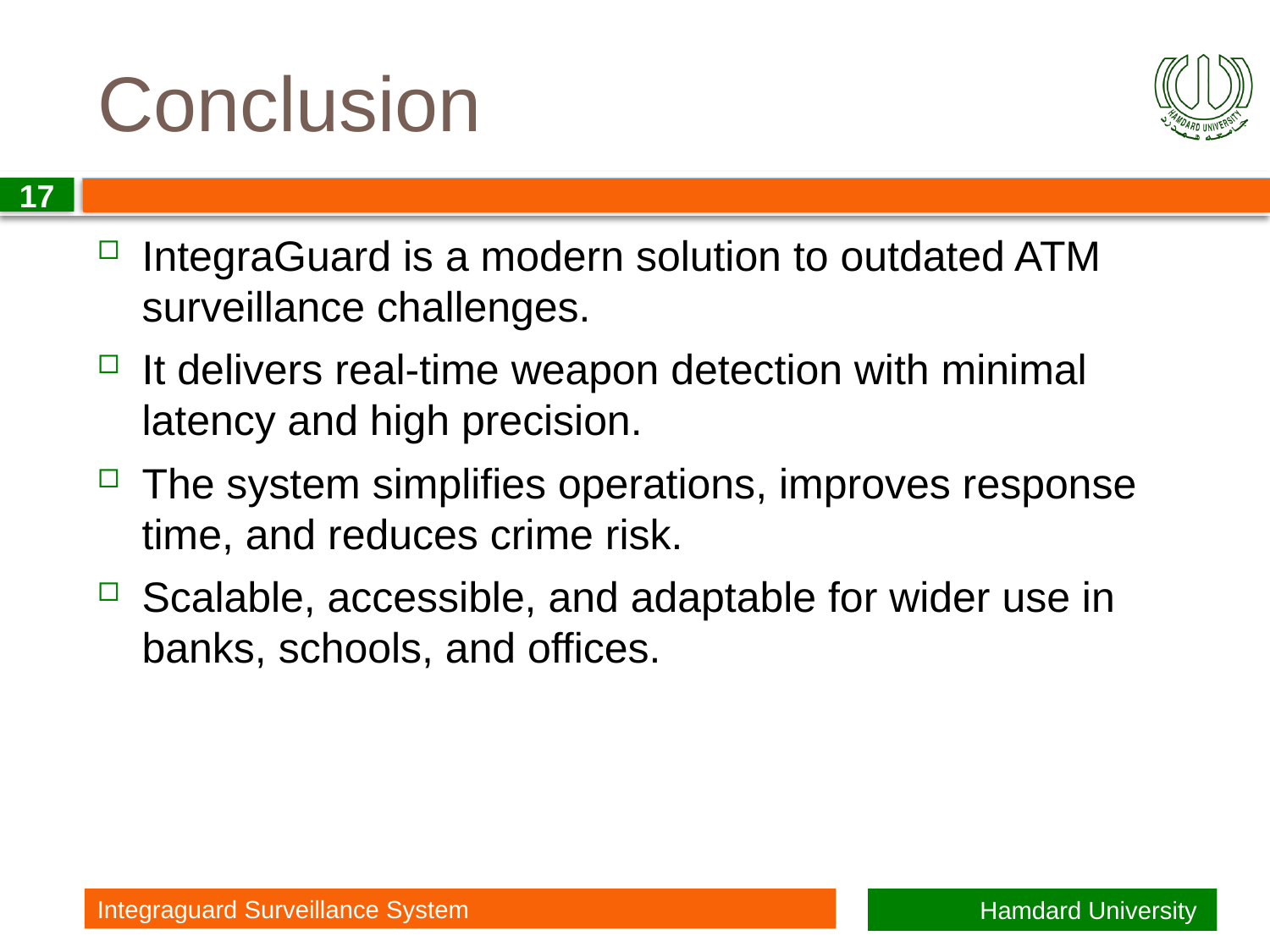

# Conclusion
17
IntegraGuard is a modern solution to outdated ATM surveillance challenges.
It delivers real-time weapon detection with minimal latency and high precision.
The system simplifies operations, improves response time, and reduces crime risk.
Scalable, accessible, and adaptable for wider use in banks, schools, and offices.

Integraguard Surveillance System
Hamdard University